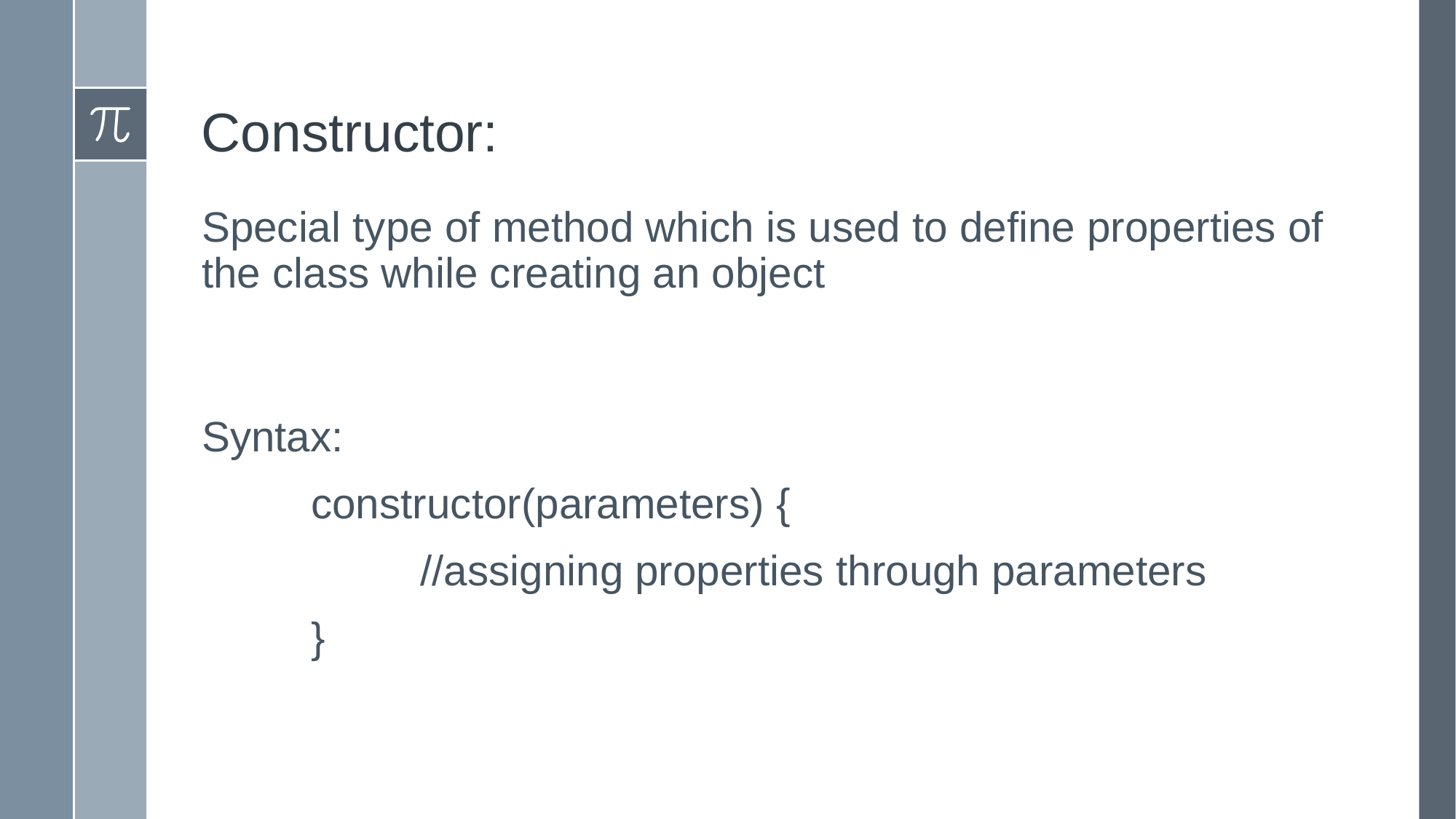

# Constructor:
Special type of method which is used to define properties of the class while creating an object
Syntax:
	constructor(parameters) {
		//assigning properties through parameters
	}